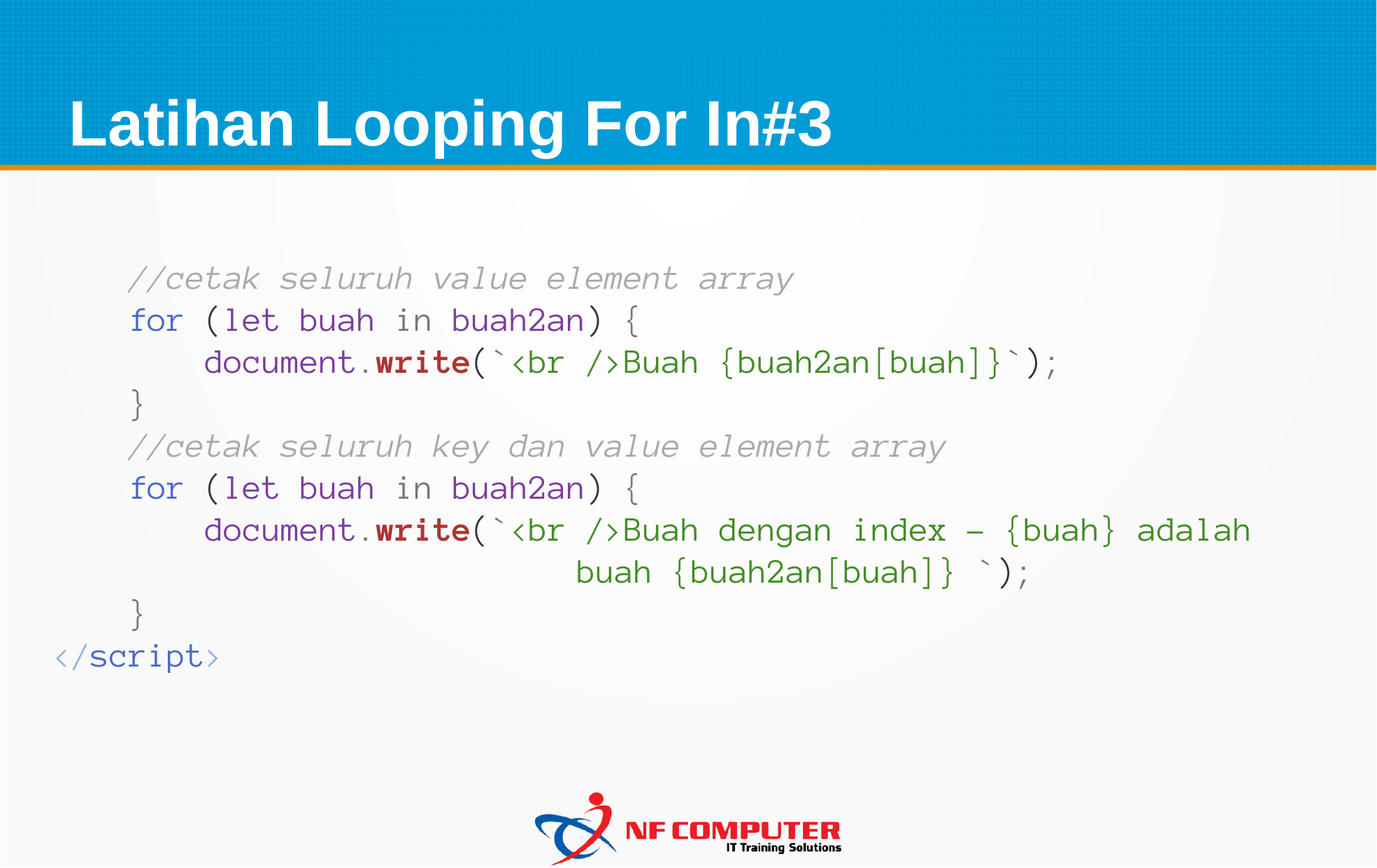

Latihan Looping For In#3

    //cetak seluruh value element array
    for (let buah in buah2an) {
        document.write(`<br />Buah {buah2an[buah]}`);
    }
    //cetak seluruh key dan value element array
    for (let buah in buah2an) {
        document.write(`<br />Buah dengan index - {buah} adalah
					buah {buah2an[buah]} `);
    }
</script>